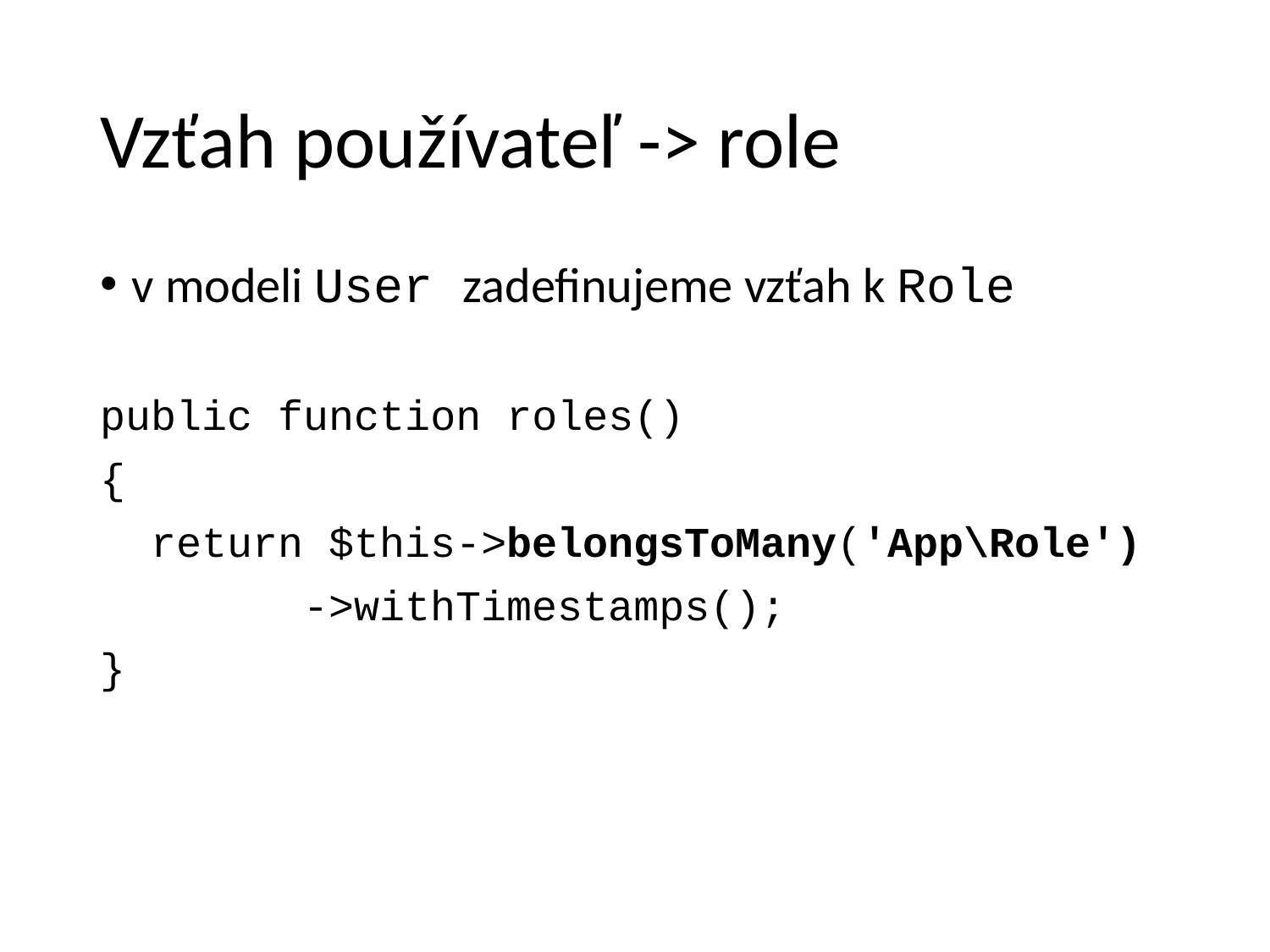

# Vzťah používateľ -> role
v modeli User zadefinujeme vzťah k Role

public function roles()
{
  return $this->belongsToMany('App\Role')
        ->withTimestamps();
}